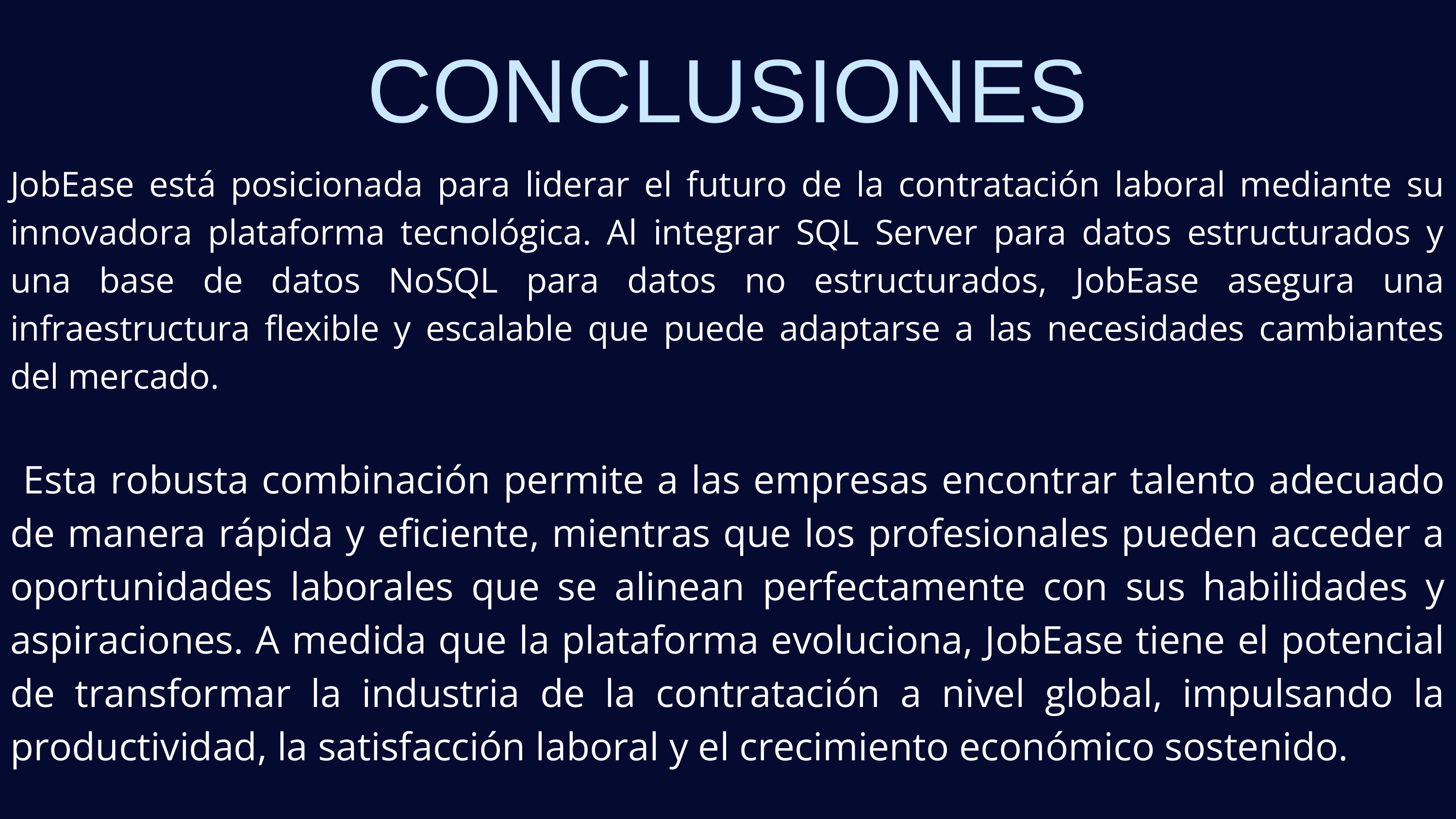

CONCLUSIONES
JobEase está posicionada para liderar el futuro de la contratación laboral mediante su innovadora plataforma tecnológica. Al integrar SQL Server para datos estructurados y una base de datos NoSQL para datos no estructurados, JobEase asegura una infraestructura flexible y escalable que puede adaptarse a las necesidades cambiantes del mercado.
 Esta robusta combinación permite a las empresas encontrar talento adecuado de manera rápida y eficiente, mientras que los profesionales pueden acceder a oportunidades laborales que se alinean perfectamente con sus habilidades y aspiraciones. A medida que la plataforma evoluciona, JobEase tiene el potencial de transformar la industria de la contratación a nivel global, impulsando la productividad, la satisfacción laboral y el crecimiento económico sostenido.